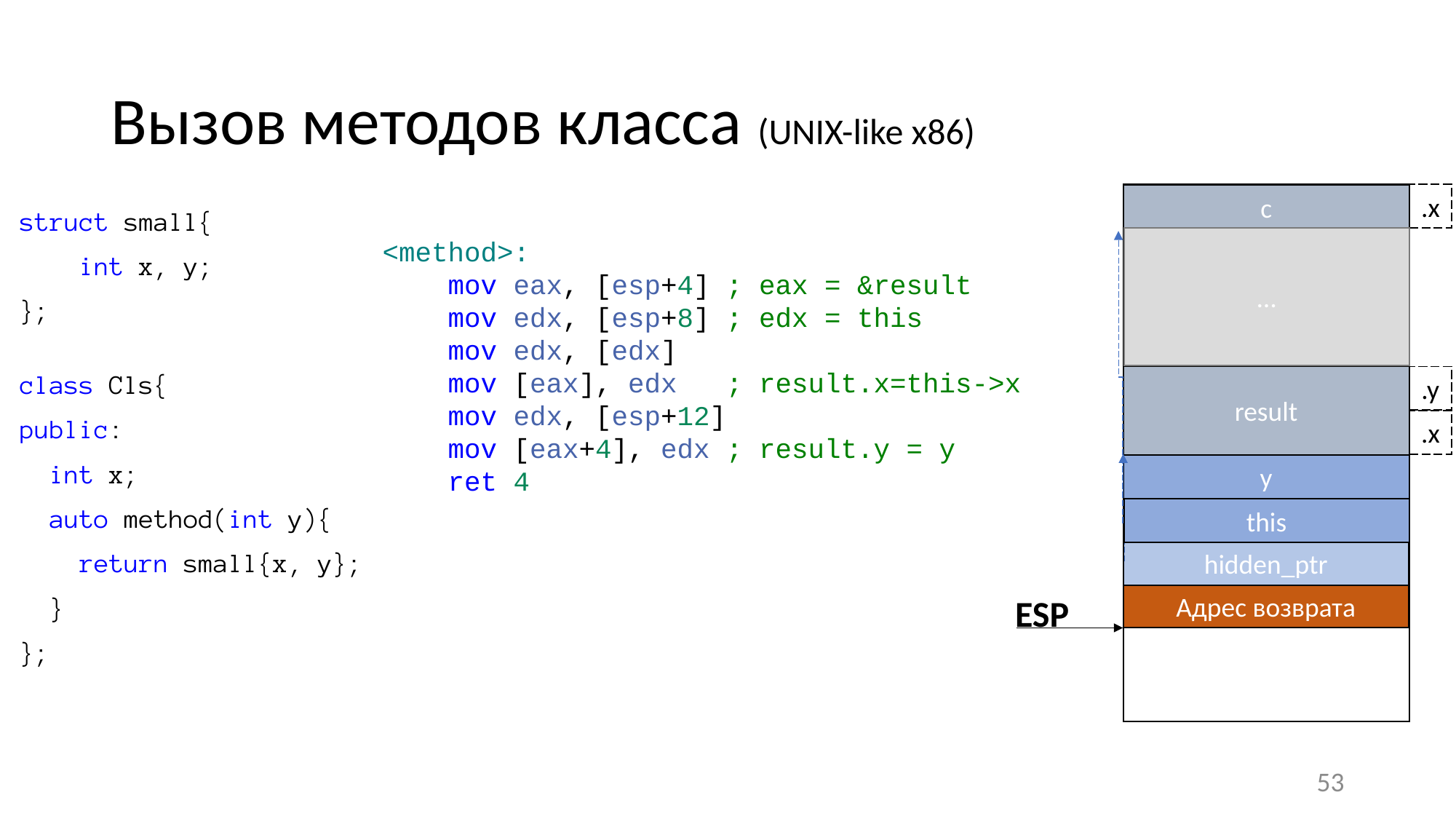

# Вызов методов класса (UNIX-like x86)
.x

c
struct small{
    int x, y;
};
class Cls{
public:
  int x;
  auto method(int y){
    return small{x, y};
  }
};

…
<method>:
    mov eax, [esp+4] ; eax = &result
    mov edx, [esp+8] ; edx = this
    mov edx, [edx]
    mov [eax], edx   ; result.x=this->x
    mov edx, [esp+12]
    mov [eax+4], edx ; result.y = y
    ret 4
result
.y
.x
y
this
hidden_ptr
Адрес возврата
ESP
53